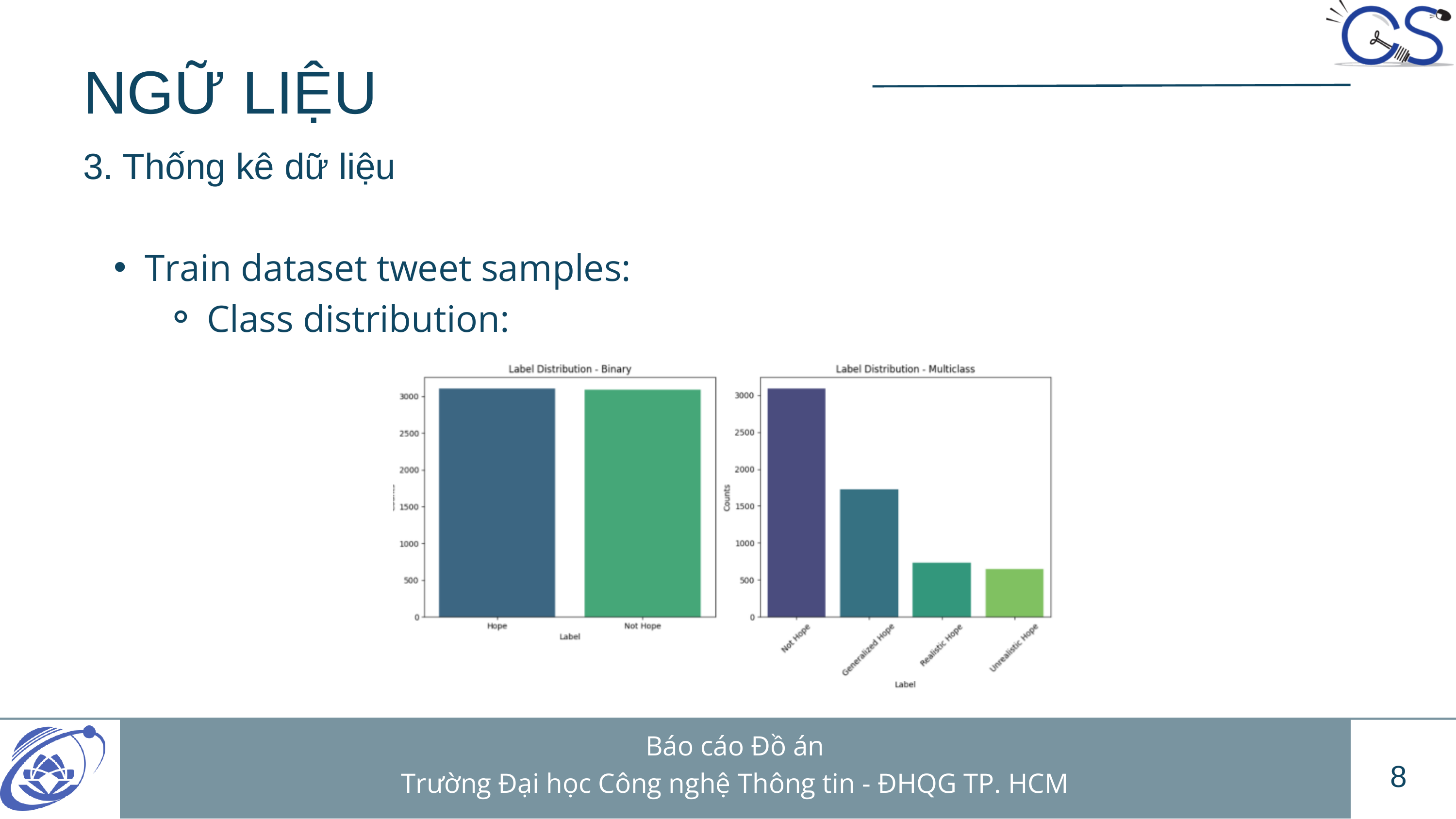

NGỮ LIỆU

3. Thống kê dữ liệu

Train dataset tweet samples:
Class distribution:

Báo cáo Đồ án
Trường Đại học Công nghệ Thông tin - ĐHQG TP. HCM

8